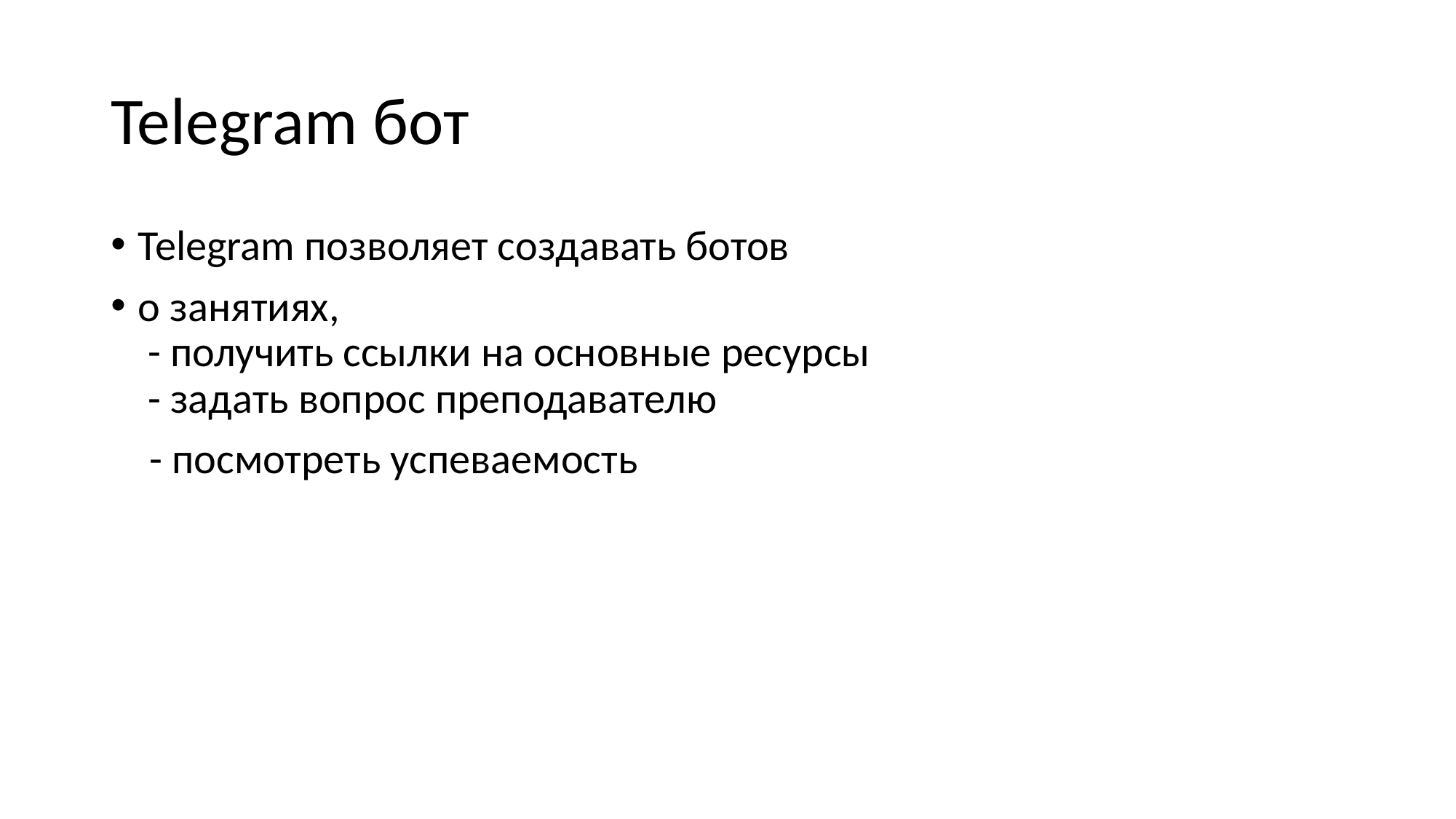

# Telegram бот
Telegram позволяет создавать ботов
о занятиях,
 - получить ссылки на основные ресурсы
 - задать вопрос преподавателю
    - посмотреть успеваемость